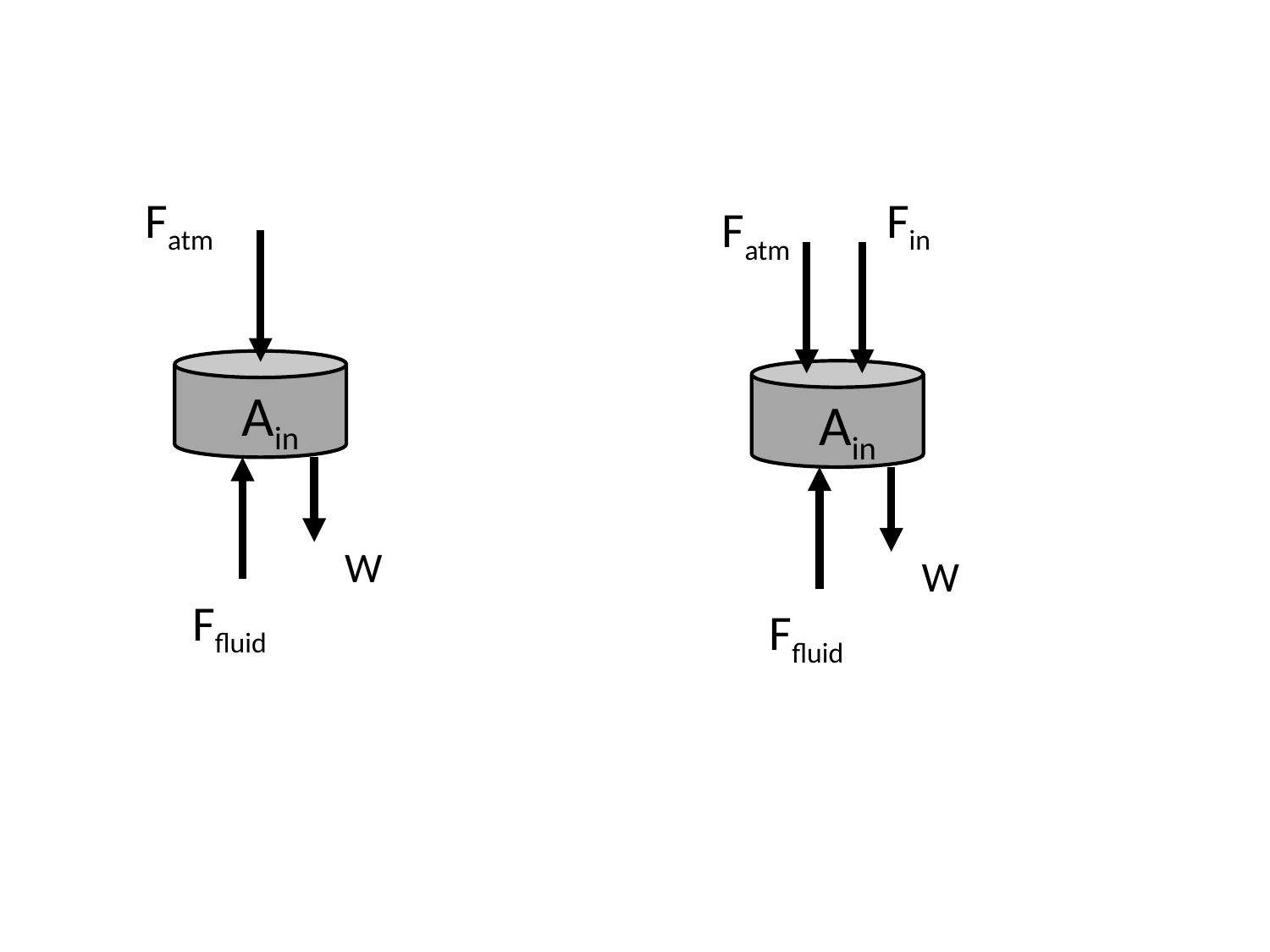

Fatm
Fin
Fatm

Ain
Ain
W
W
Ffluid
Ffluid